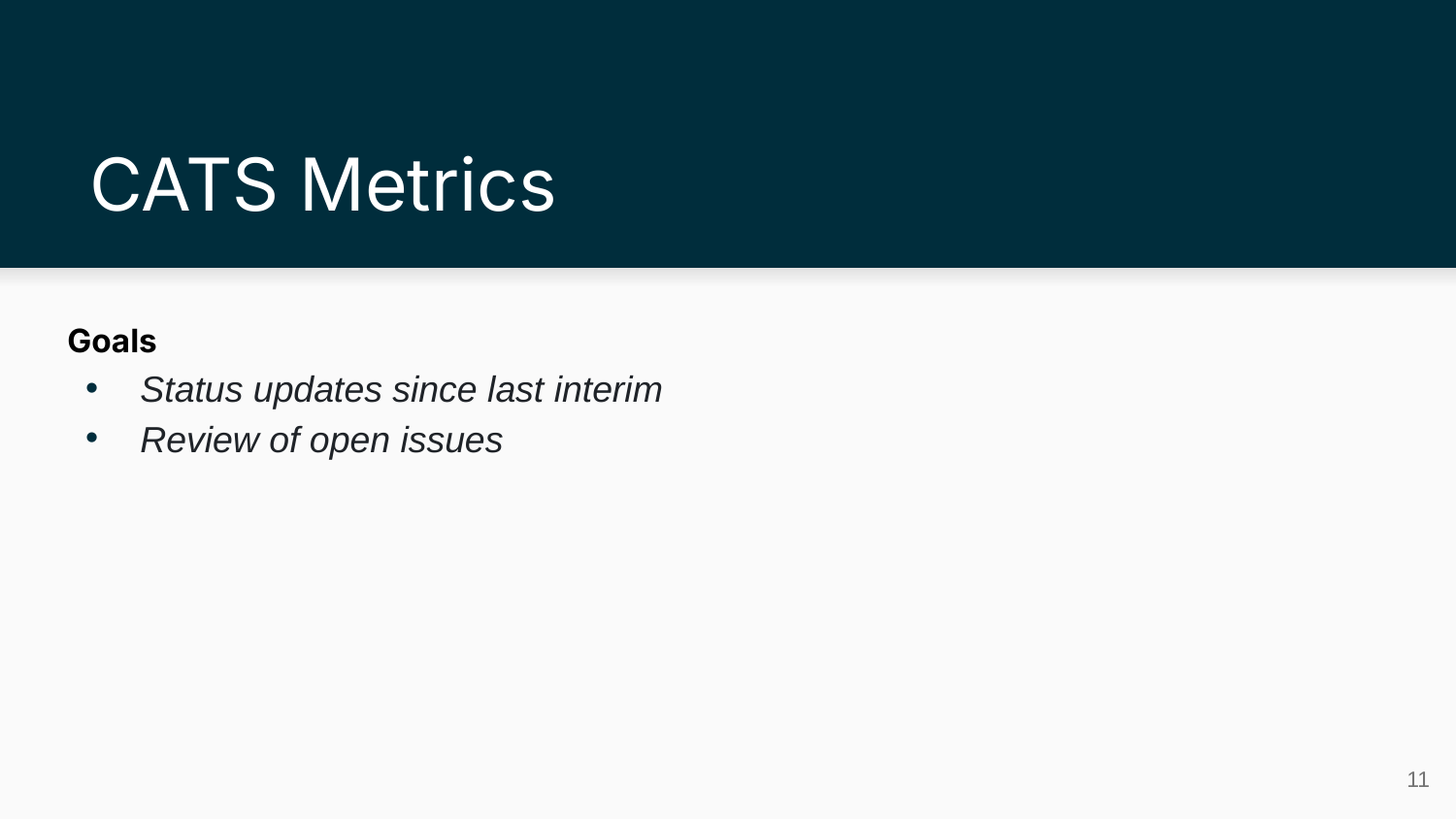

# CATS Metrics
Goals
Status updates since last interim
Review of open issues
11